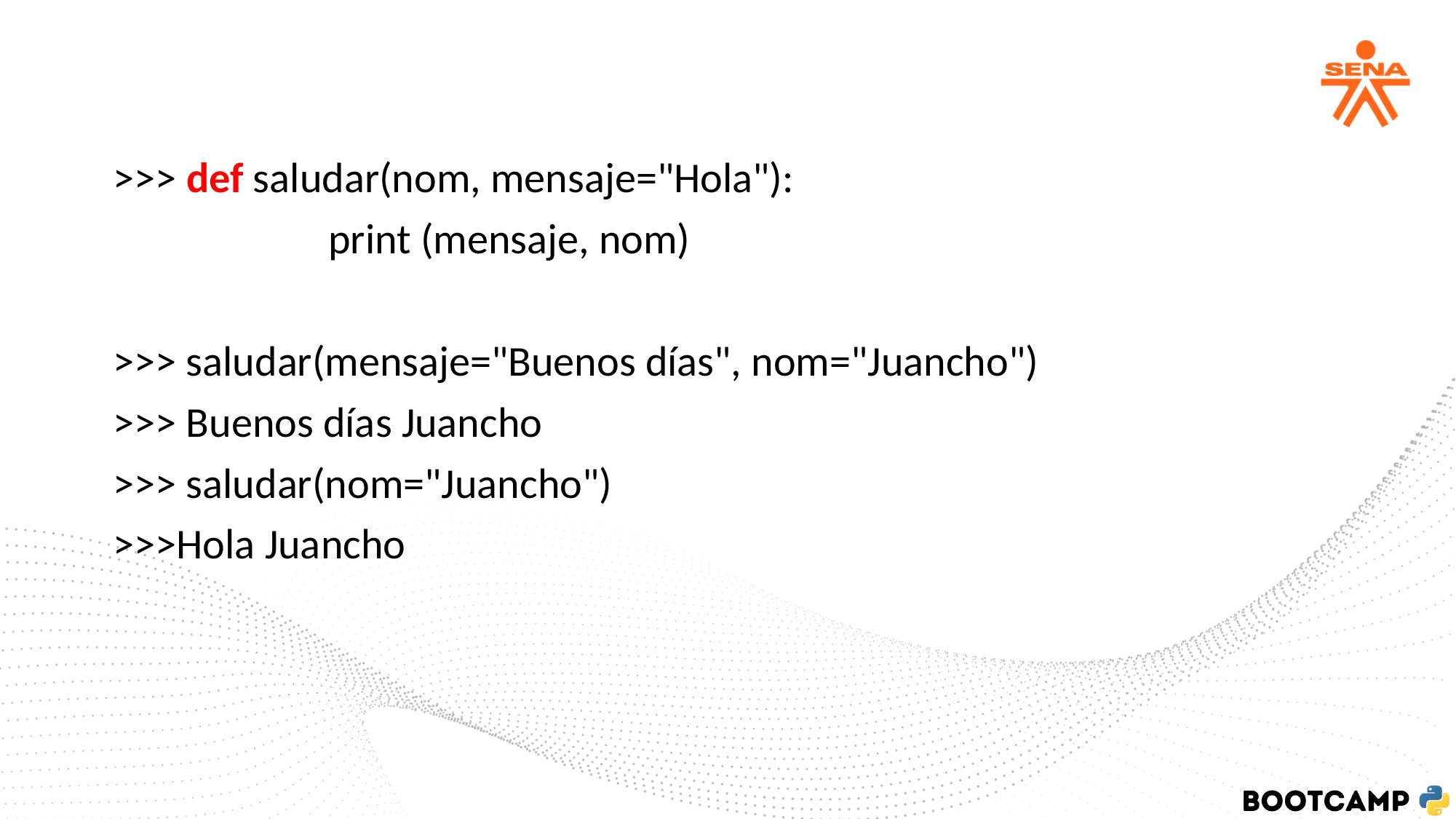

>>> def saludar(nom, mensaje="Hola"):
	           print (mensaje, nom)

>>> saludar(mensaje="Buenos días", nom="Juancho")
>>> Buenos días Juancho
>>> saludar(nom="Juancho")
>>>Hola Juancho